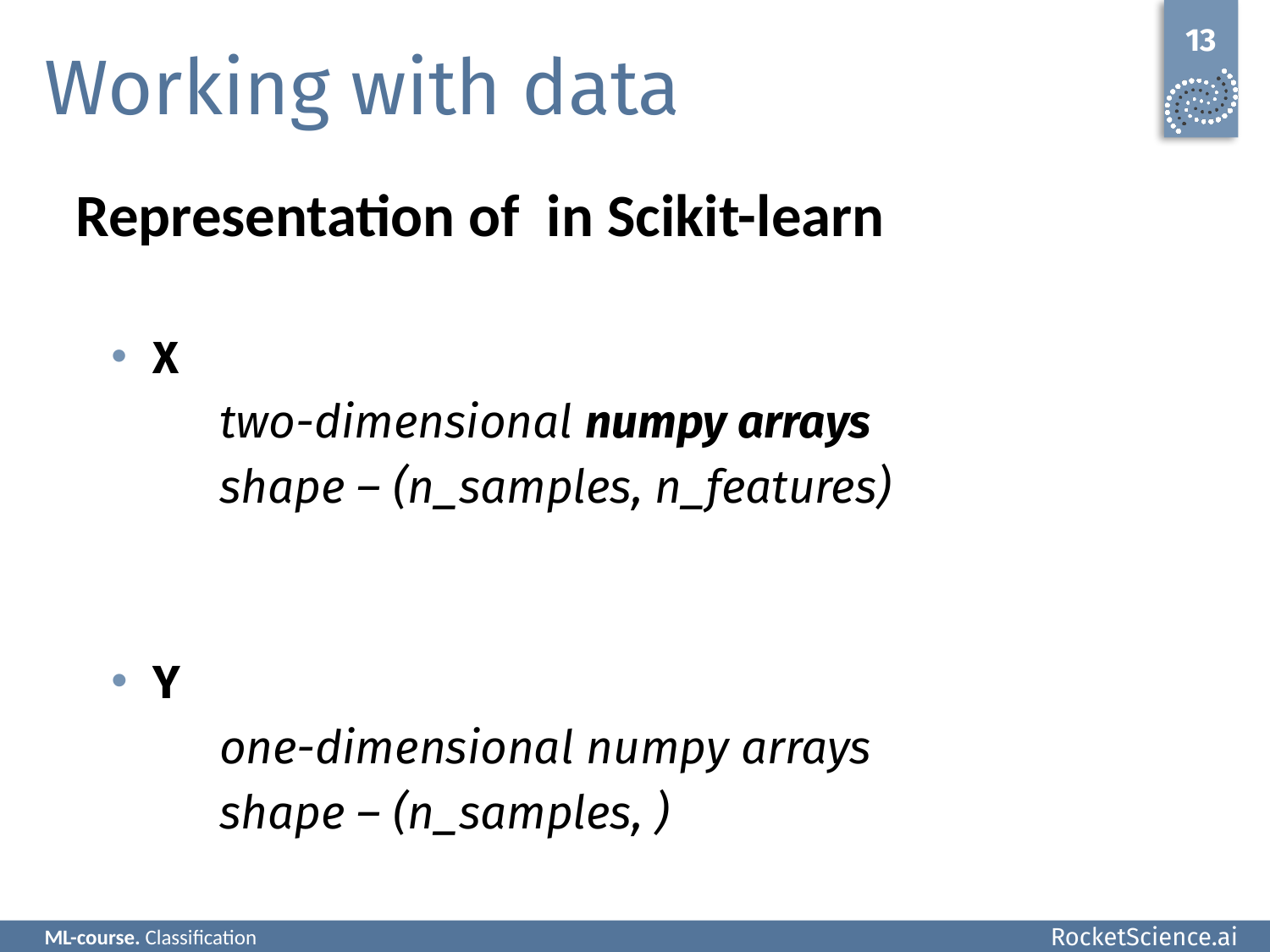

13
Working with data
Representation of  in Scikit-learn
X
two-dimensional numpy arrays
shape – (n_samples, n_features)

Y
one-dimensional numpy arrays
shape – (n_samples, )

ML-course. Classification